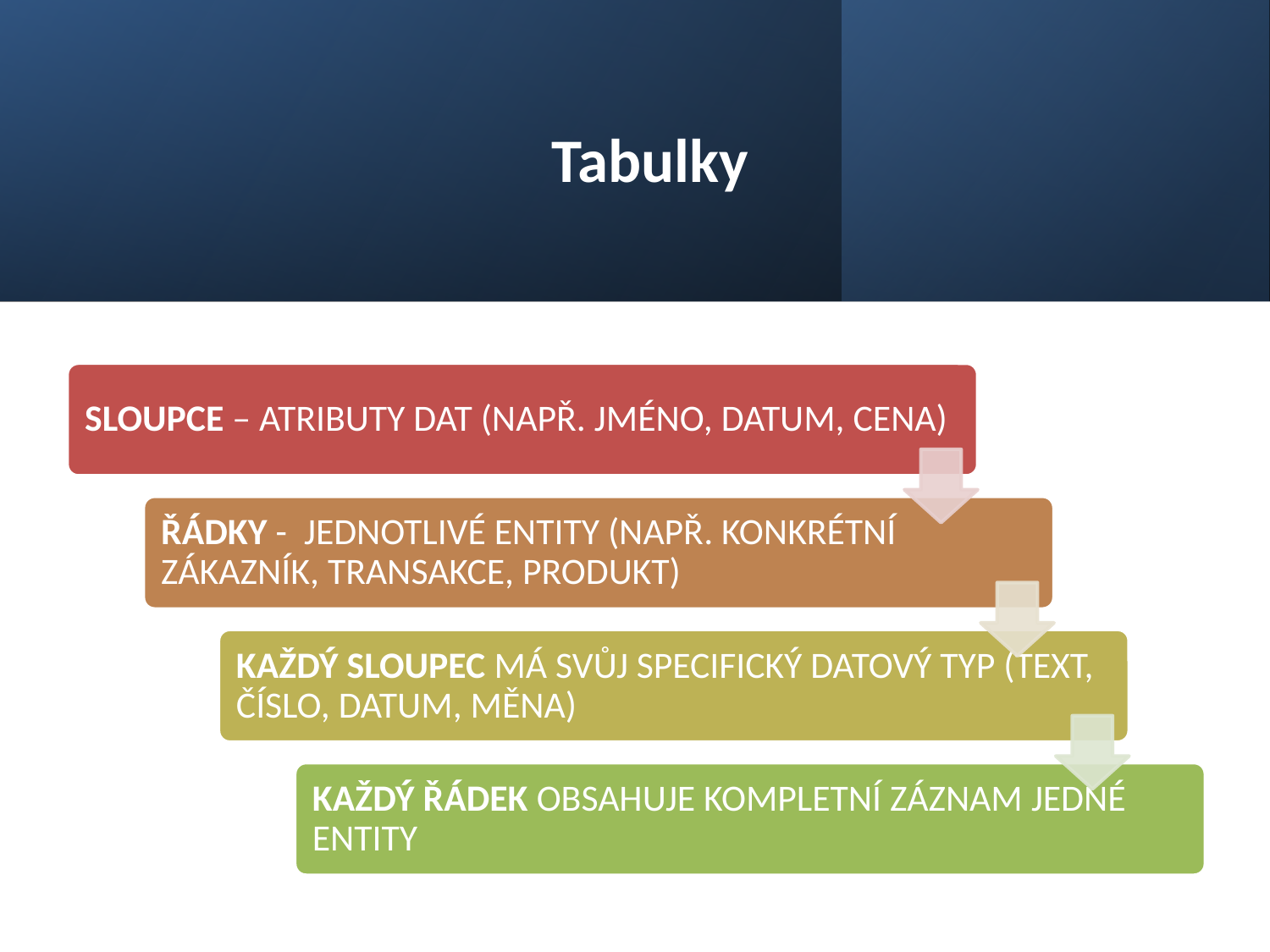

# Tabulky
Sloupce – atributy dat (např. Jméno, Datum, Cena)
Řádky -  jednotlivé entity (např. konkrétní zákazník, transakce, produkt)
Každý sloupec má svůj specifický datový typ (text, číslo, datum, měna)
Každý řádek obsahuje kompletní záznam jedné entity